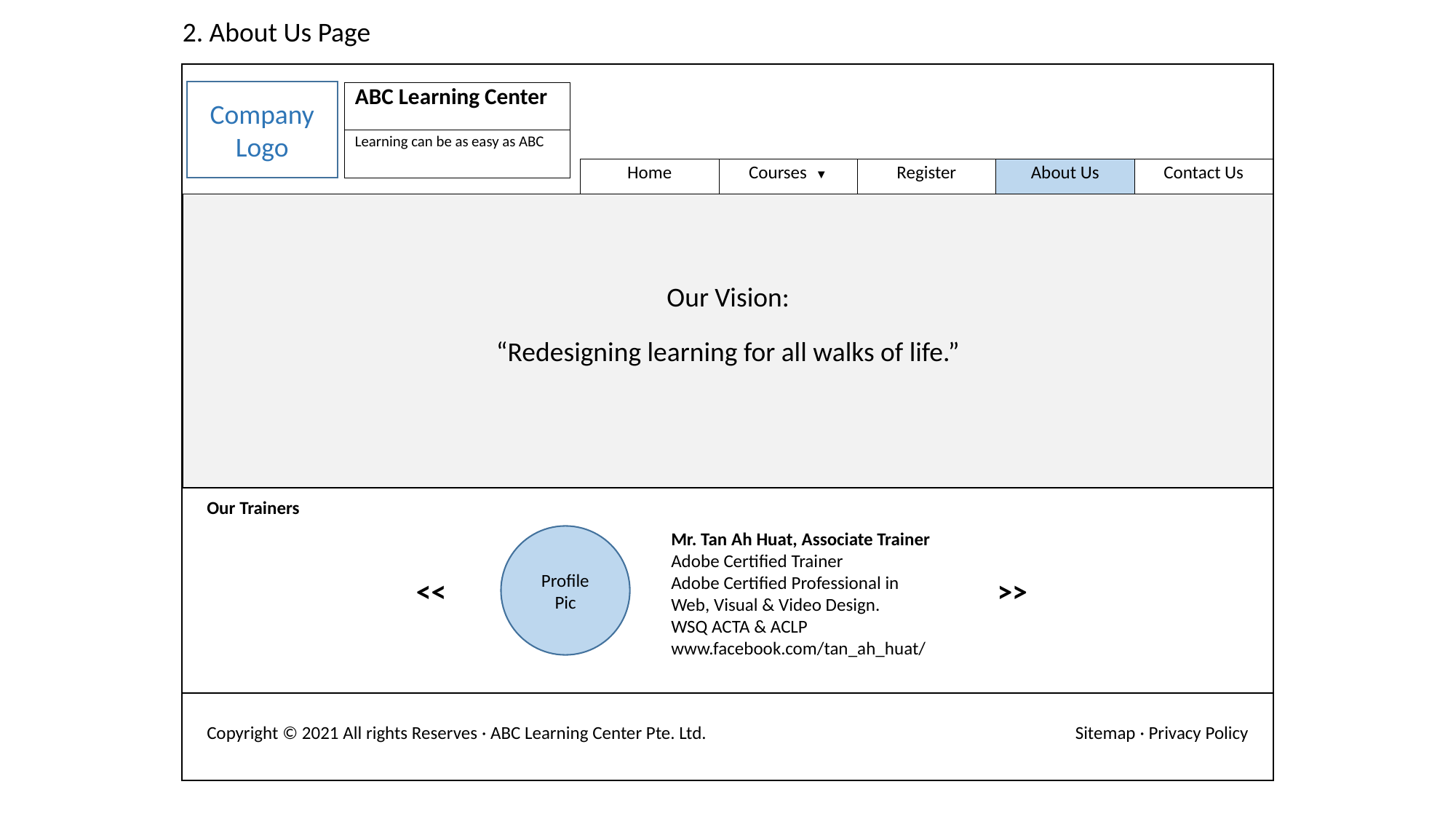

# 2. About Us Page

Company Logo
| ABC Learning Center |
| --- |
| Learning can be as easy as ABC |

| Home | Courses  ▼ | Register | About Us | Contact Us |
| --- | --- | --- | --- | --- |
| Our Vision: “Redesigning learning for all walks of life.” |
| --- |
| Our Trainers |  |
| --- | --- |
Mr. Tan Ah Huat, Associate Trainer
Adobe Certified Trainer
Adobe Certified Professional in
Web, Visual & Video Design.
WSQ ACTA & ACLP
www.facebook.com/tan_ah_huat/
Profile
Pic
<<
>>

| Copyright © 2021 All rights Reserves · ABC Learning Center Pte. Ltd. | Sitemap · Privacy Policy |
| --- | --- |